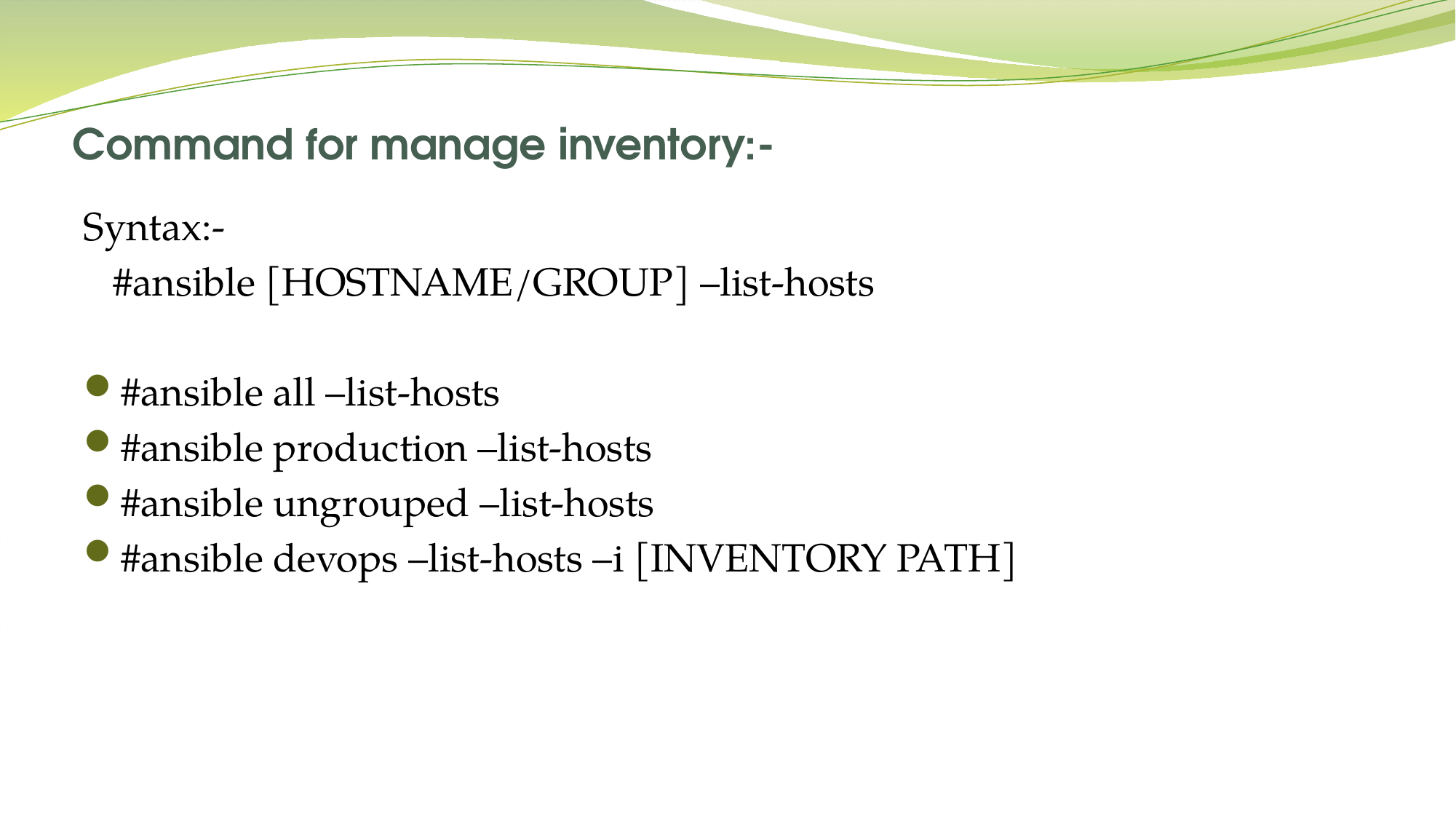

# Command for manage inventory:-
Syntax:-
   #ansible [HOSTNAME/GROUP] –list-hosts

#ansible all –list-hosts
#ansible production –list-hosts
#ansible ungrouped –list-hosts
#ansible devops –list-hosts –i [INVENTORY PATH]